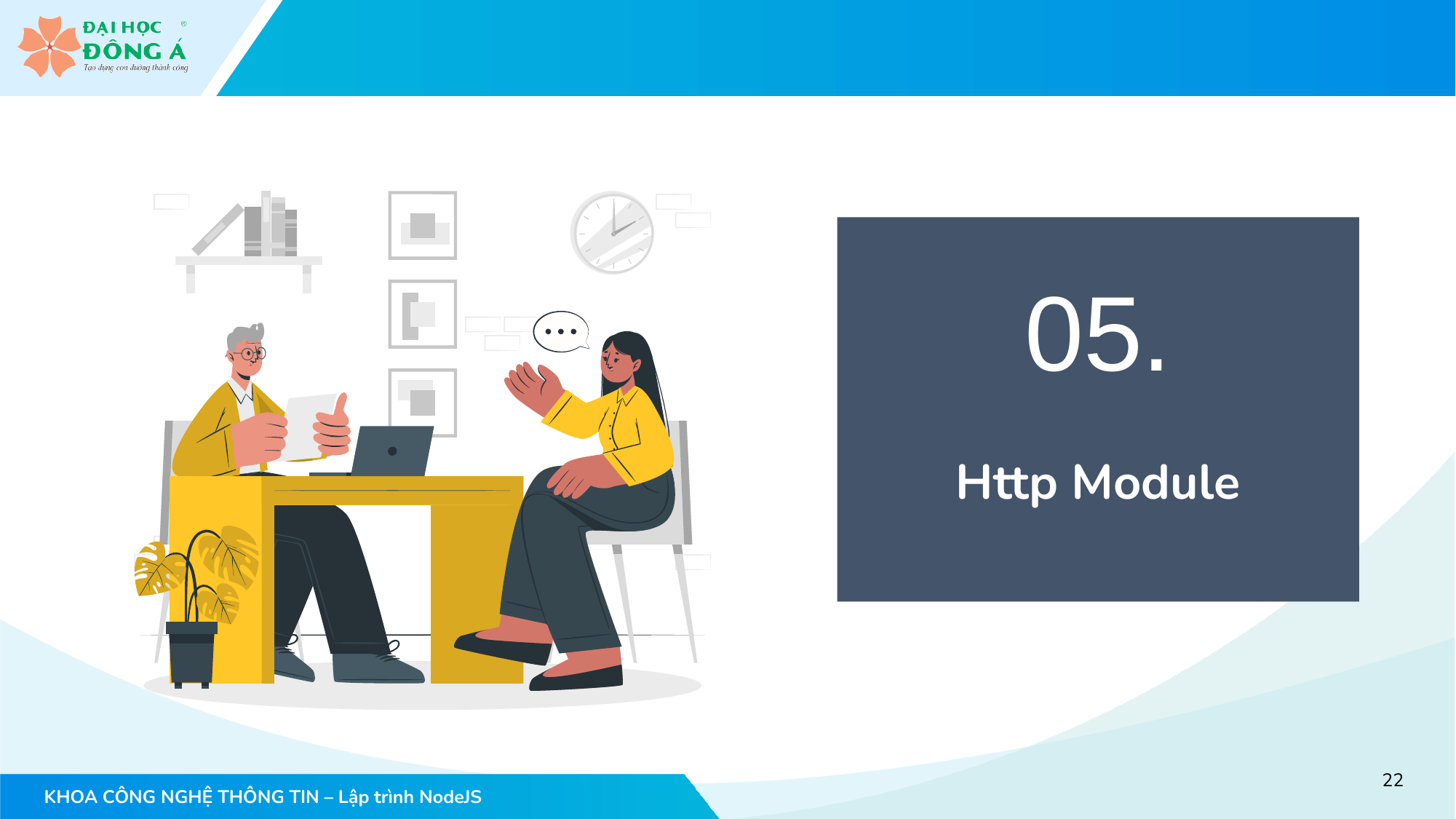

05.
Http Module
22
KHOA CÔNG NGHỆ THÔNG TIN – Lập trình NodeJS